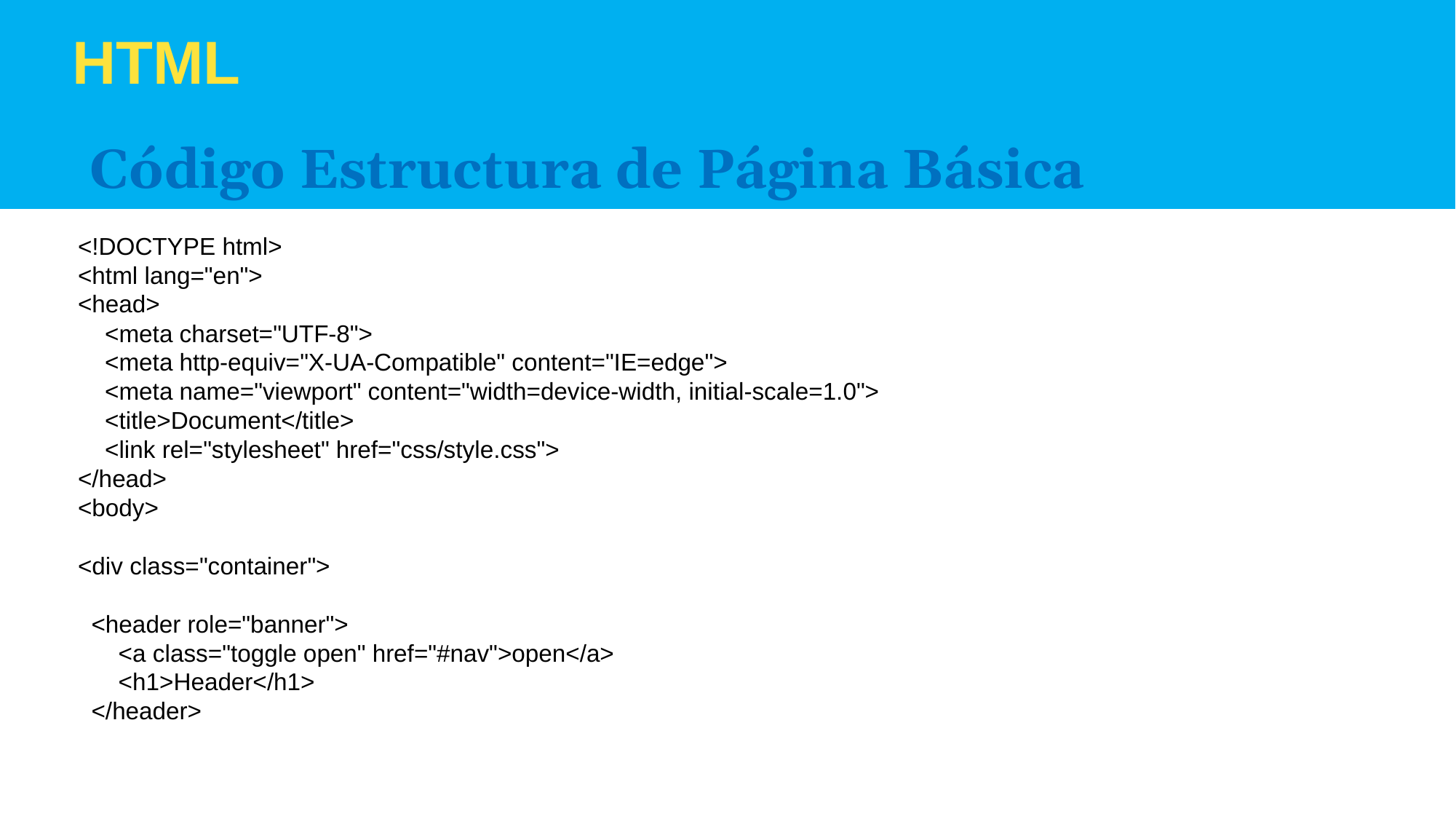

HTML
Código Estructura de Página Básica
<!DOCTYPE html>
<html lang="en">
<head>
    <meta charset="UTF-8">
    <meta http-equiv="X-UA-Compatible" content="IE=edge">
    <meta name="viewport" content="width=device-width, initial-scale=1.0">
    <title>Document</title>
    <link rel="stylesheet" href="css/style.css">
</head>
<body>
   
<div class="container">

  <header role="banner">
      <a class="toggle open" href="#nav">open</a>
      <h1>Header</h1>
  </header>